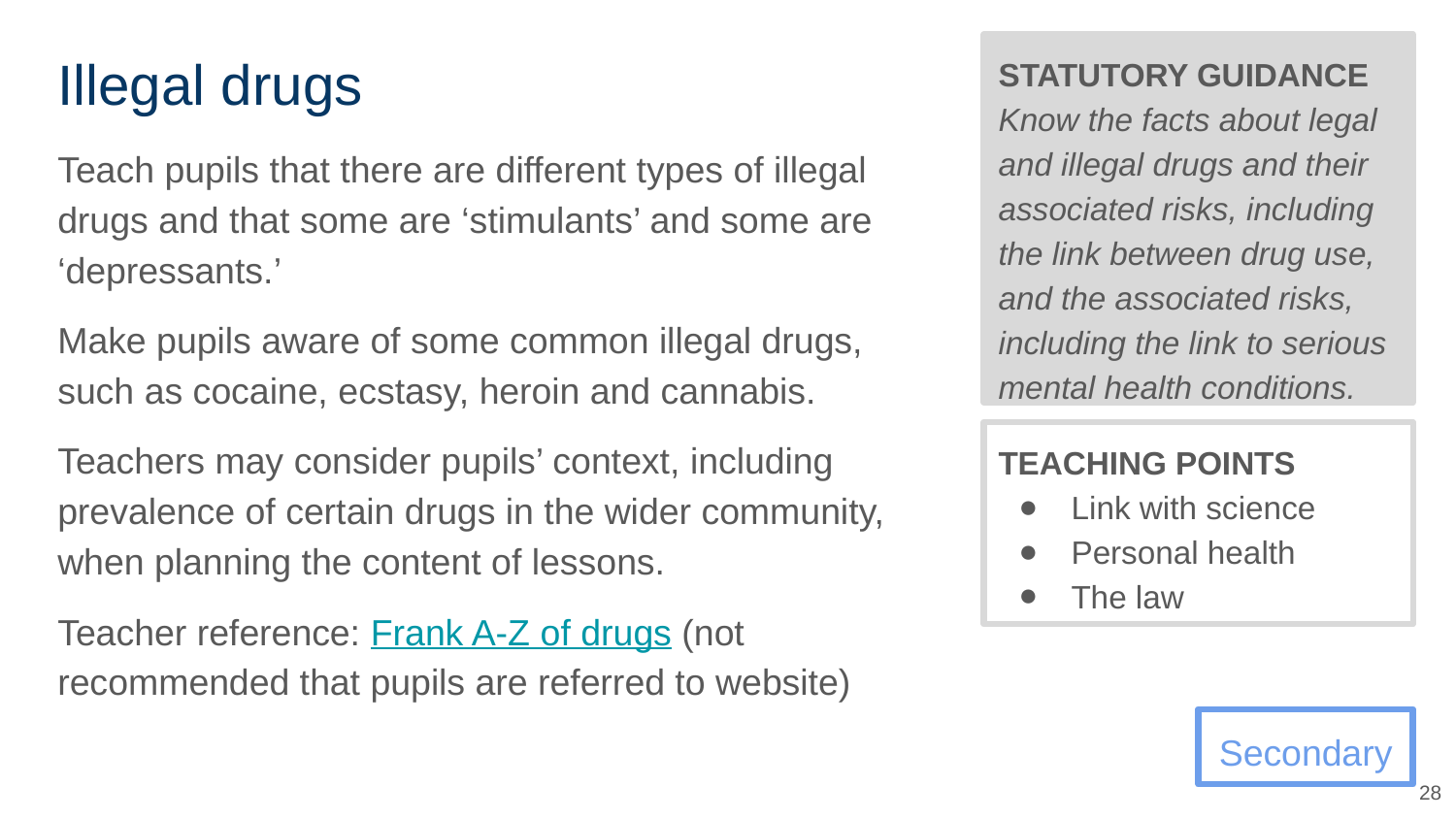

# Illegal drugs
STATUTORY GUIDANCE
Know the facts about legal and illegal drugs and their associated risks, including the link between drug use, and the associated risks, including the link to serious mental health conditions.

Teach pupils that there are different types of illegal drugs and that some are ‘stimulants’ and some are ‘depressants.’
Make pupils aware of some common illegal drugs, such as cocaine, ecstasy, heroin and cannabis.
Teachers may consider pupils’ context, including prevalence of certain drugs in the wider community, when planning the content of lessons.
Teacher reference: Frank A-Z of drugs (not recommended that pupils are referred to website)

TEACHING POINTS
Link with science
Personal health
The law

Secondary
28